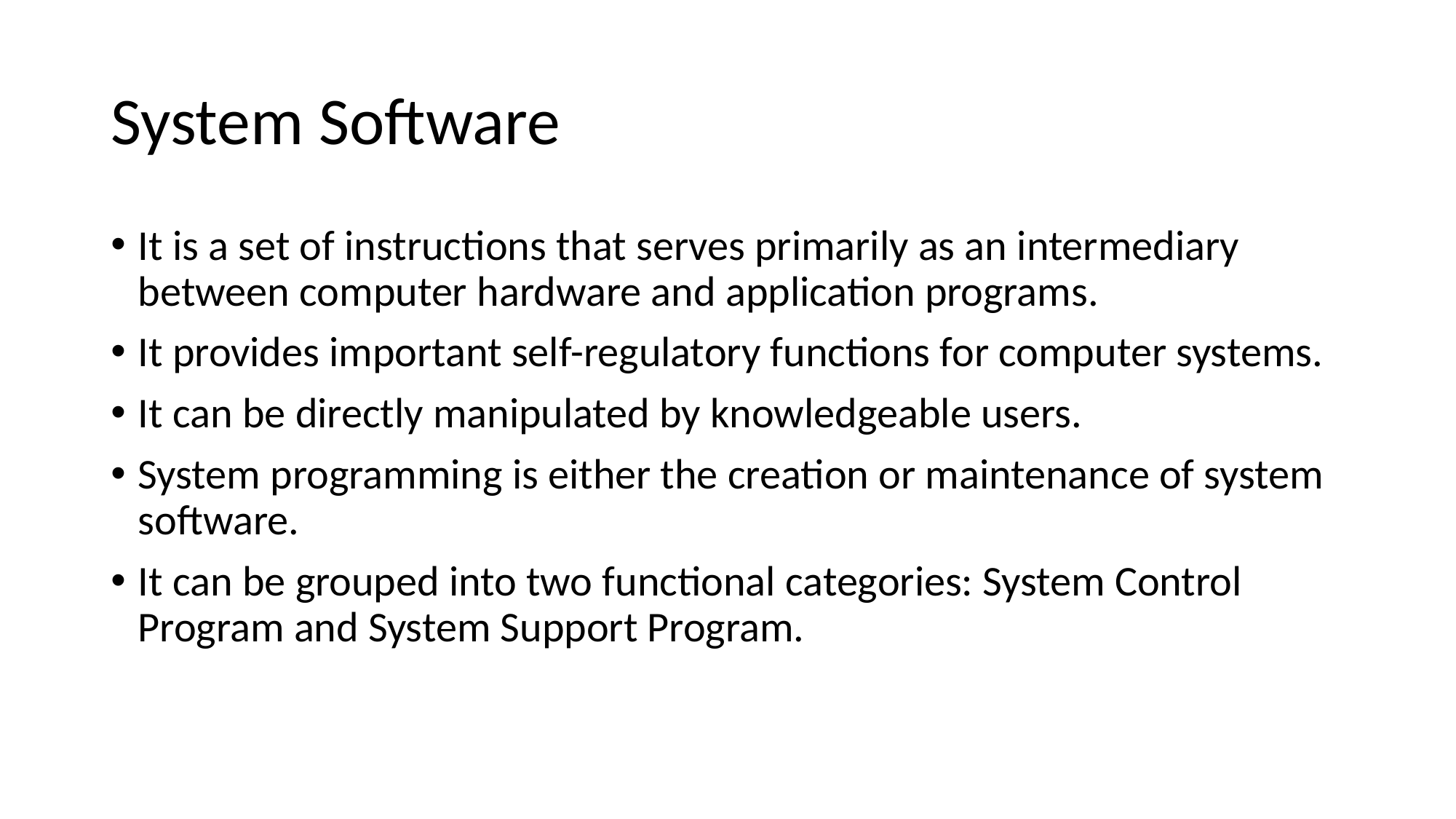

# System Software
It is a set of instructions that serves primarily as an intermediary between computer hardware and application programs.
It provides important self-regulatory functions for computer systems.
It can be directly manipulated by knowledgeable users.
System programming is either the creation or maintenance of system software.
It can be grouped into two functional categories: System Control Program and System Support Program.